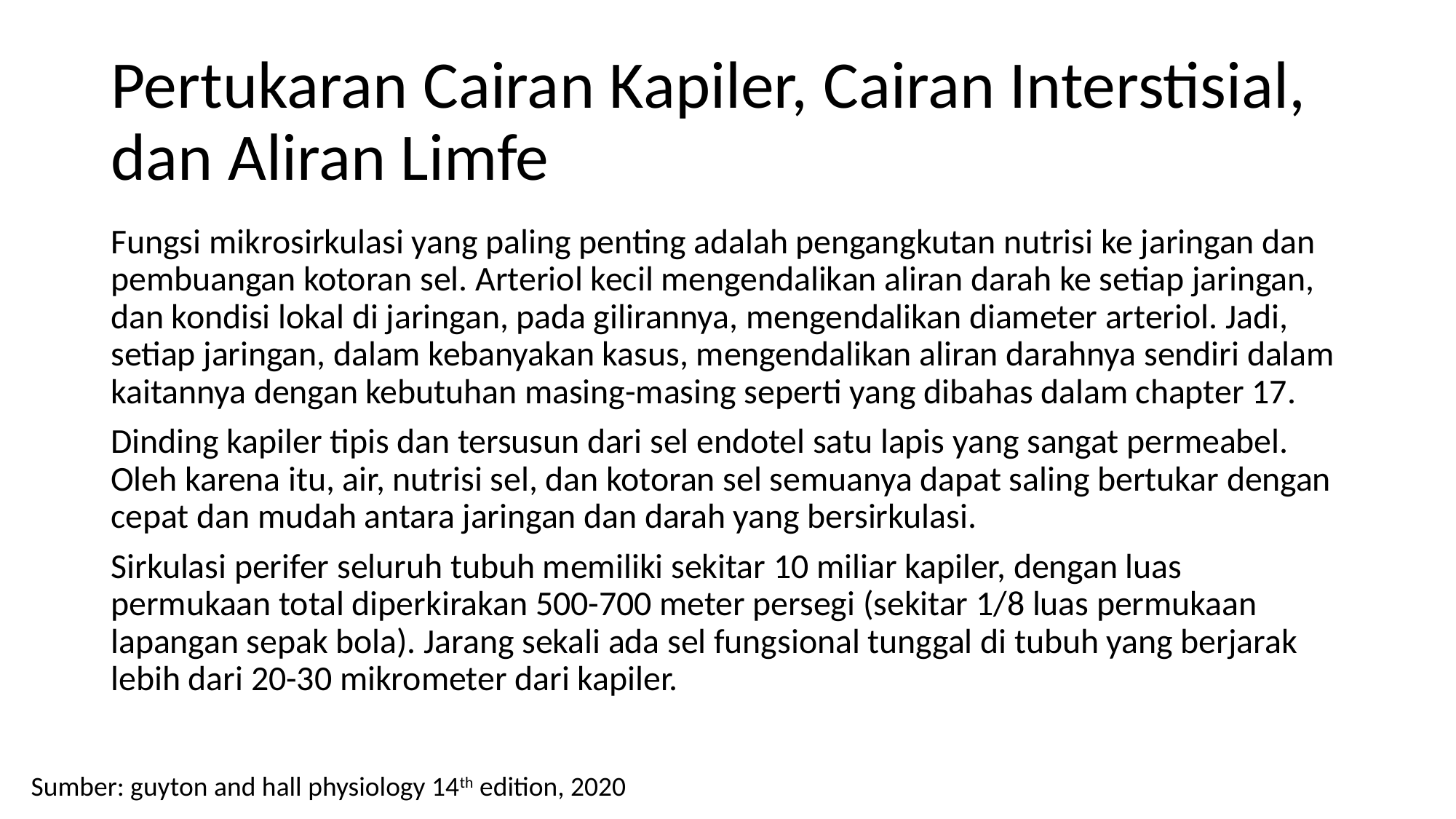

# Pertukaran Cairan Kapiler, Cairan Interstisial, dan Aliran Limfe
Fungsi mikrosirkulasi yang paling penting adalah pengangkutan nutrisi ke jaringan dan pembuangan kotoran sel. Arteriol kecil mengendalikan aliran darah ke setiap jaringan, dan kondisi lokal di jaringan, pada gilirannya, mengendalikan diameter arteriol. Jadi, setiap jaringan, dalam kebanyakan kasus, mengendalikan aliran darahnya sendiri dalam kaitannya dengan kebutuhan masing-masing seperti yang dibahas dalam chapter 17.
Dinding kapiler tipis dan tersusun dari sel endotel satu lapis yang sangat permeabel. Oleh karena itu, air, nutrisi sel, dan kotoran sel semuanya dapat saling bertukar dengan cepat dan mudah antara jaringan dan darah yang bersirkulasi.
Sirkulasi perifer seluruh tubuh memiliki sekitar 10 miliar kapiler, dengan luas permukaan total diperkirakan 500-700 meter persegi (sekitar 1/8 luas permukaan lapangan sepak bola). Jarang sekali ada sel fungsional tunggal di tubuh yang berjarak lebih dari 20-30 mikrometer dari kapiler.
Sumber: guyton and hall physiology 14th edition, 2020